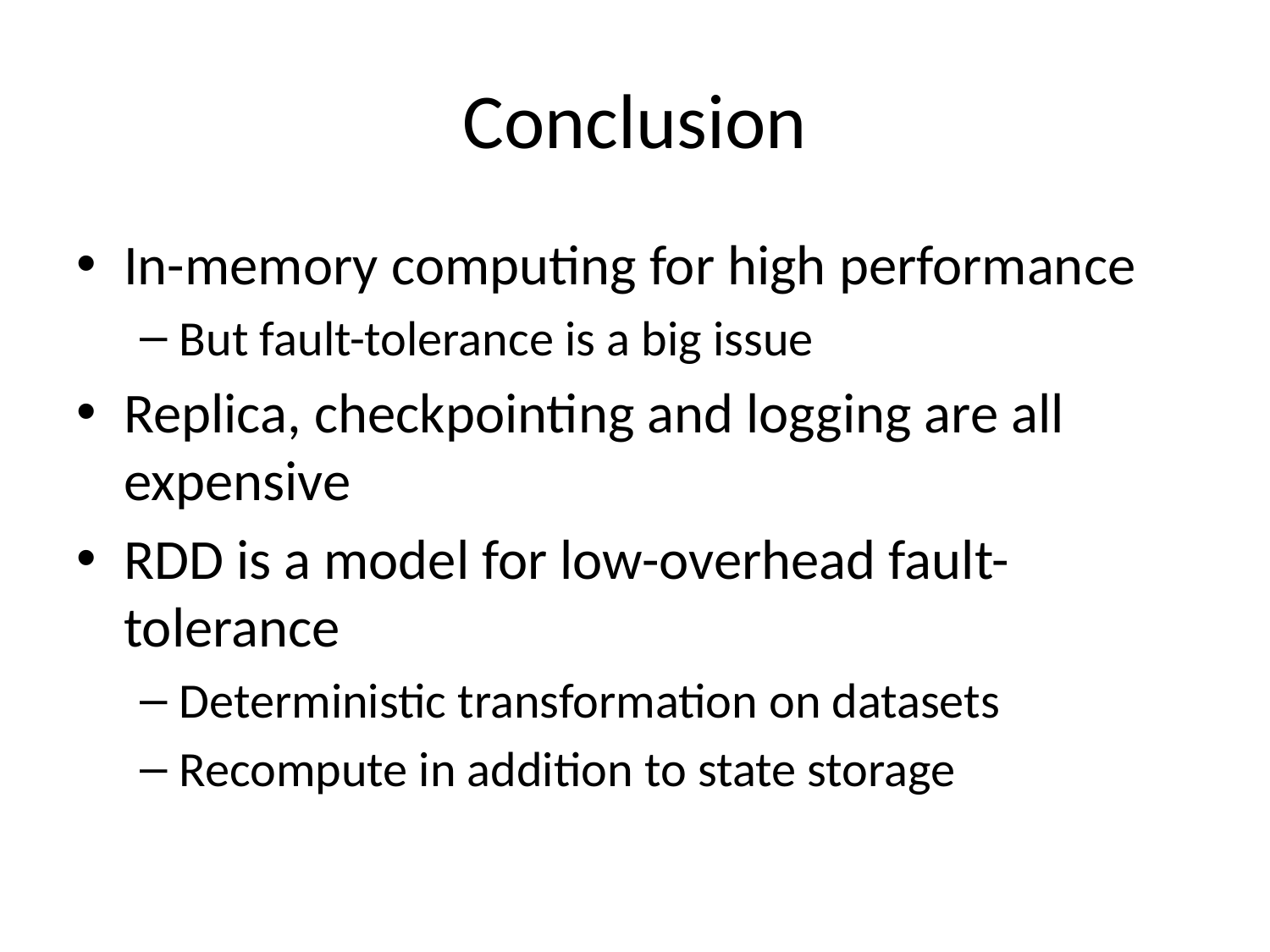

# Conclusion
In-memory computing for high performance
But fault-tolerance is a big issue
Replica, checkpointing and logging are all expensive
RDD is a model for low-overhead fault-tolerance
Deterministic transformation on datasets
Recompute in addition to state storage